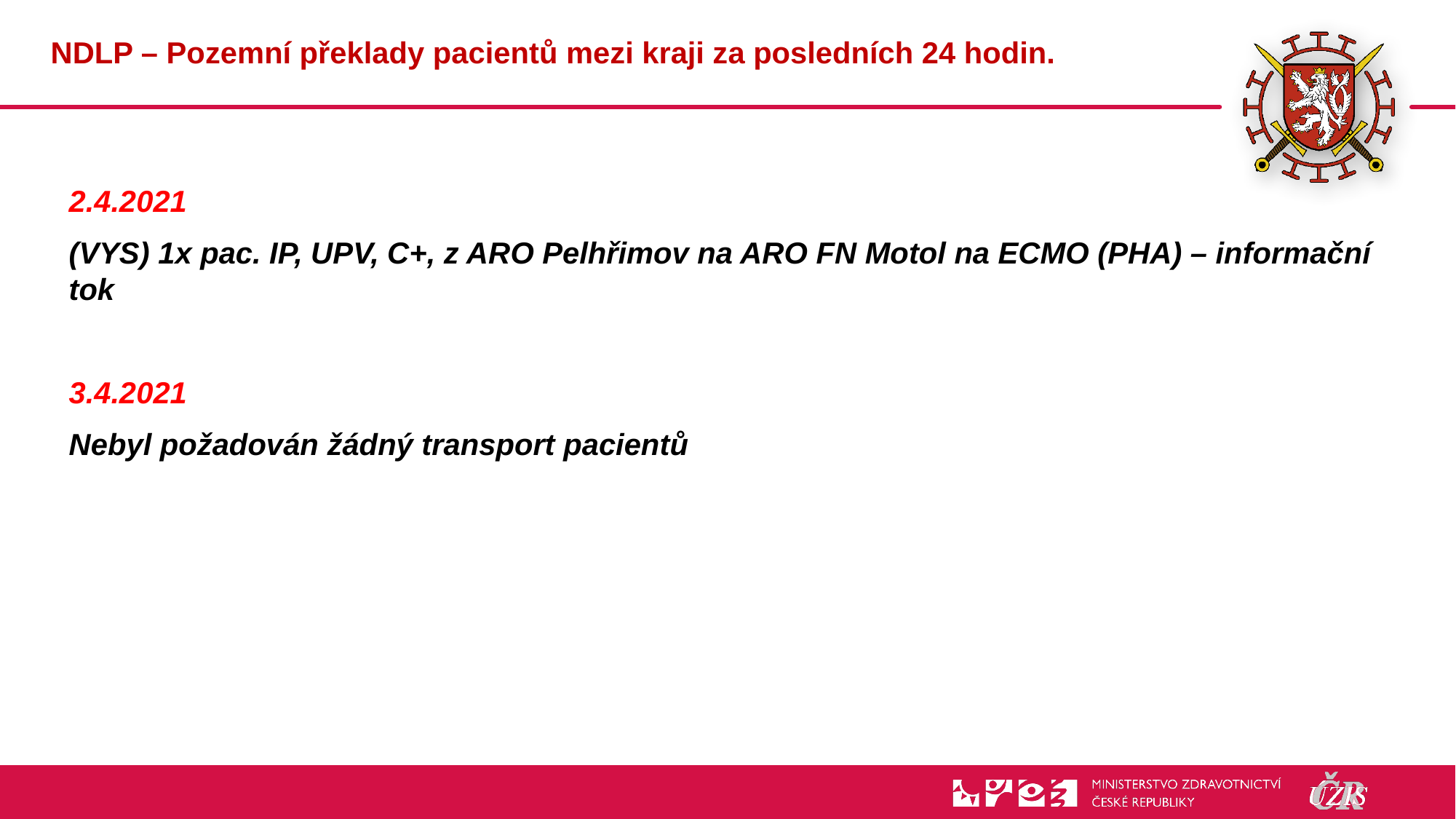

# NDLP – Pozemní překlady pacientů mezi kraji za posledních 24 hodin.
2.4.2021
(VYS) 1x pac. IP, UPV, C+, z ARO Pelhřimov na ARO FN Motol na ECMO (PHA) – informační tok

3.4.2021
Nebyl požadován žádný transport pacientů